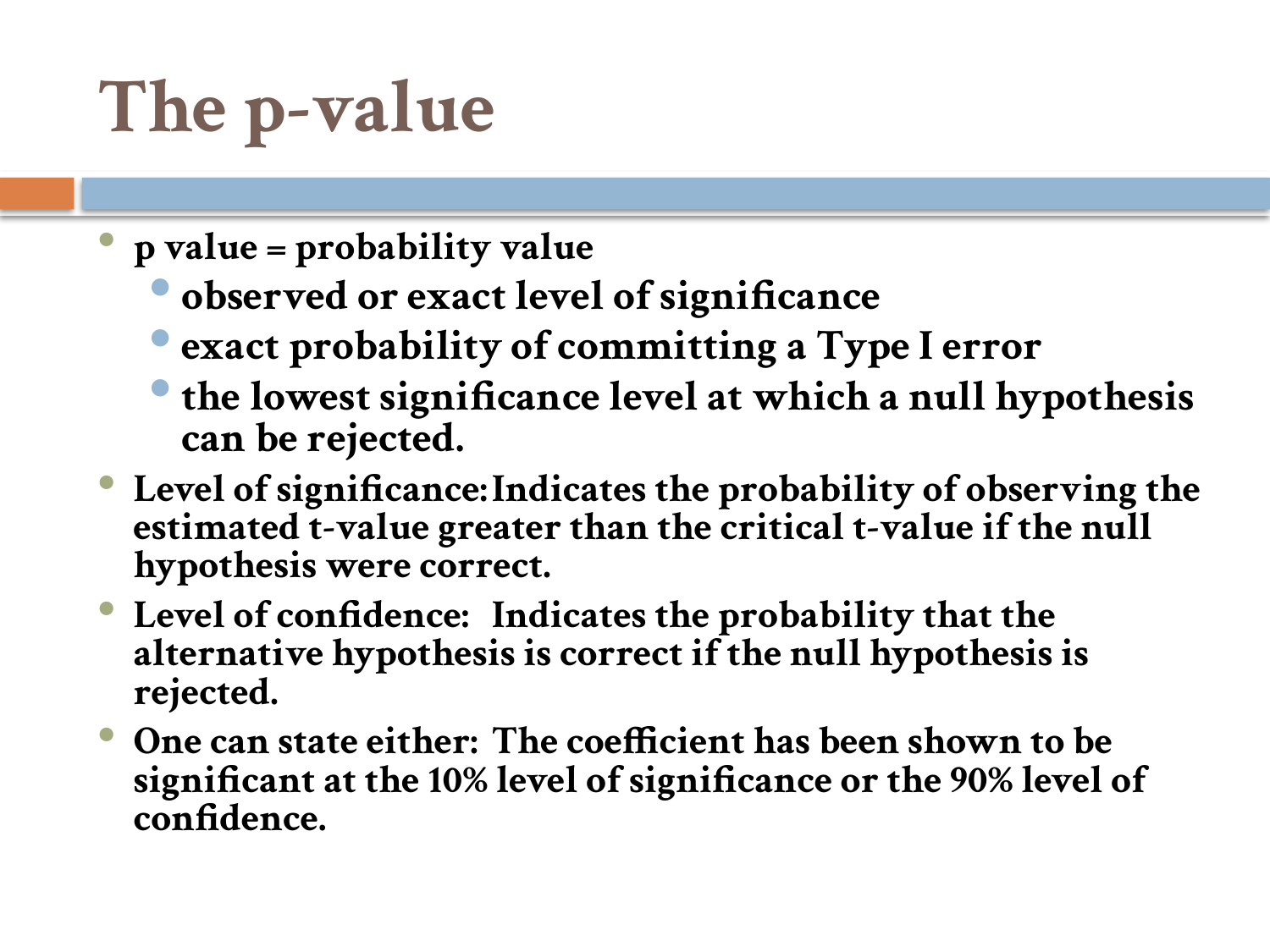

# The p-value
p value = probability value
observed or exact level of significance
exact probability of committing a Type I error
the lowest significance level at which a null hypothesis can be rejected.
Level of significance:	Indicates the probability of observing the estimated t-value greater than the critical t-value if the null hypothesis were correct.
Level of confidence:	Indicates the probability that the alternative hypothesis is correct if the null hypothesis is rejected.
One can state either:	The coefficient has been shown to be significant at the 10% level of significance or the 90% level of confidence.